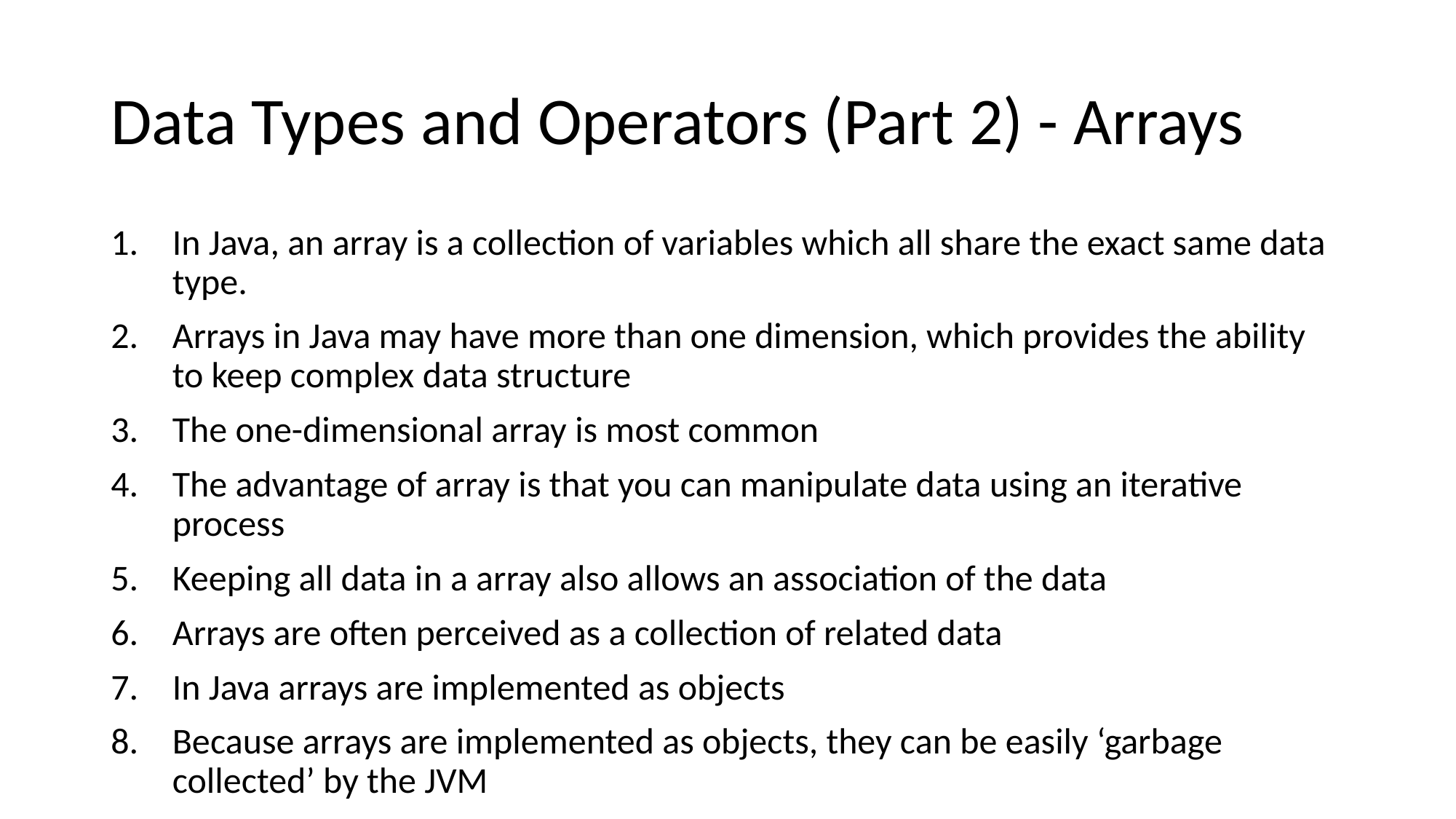

# Data Types and Operators (Part 2) - Arrays
In Java, an array is a collection of variables which all share the exact same data type.
Arrays in Java may have more than one dimension, which provides the ability to keep complex data structure
The one-dimensional array is most common
The advantage of array is that you can manipulate data using an iterative process
Keeping all data in a array also allows an association of the data
Arrays are often perceived as a collection of related data
In Java arrays are implemented as objects
Because arrays are implemented as objects, they can be easily ‘garbage collected’ by the JVM